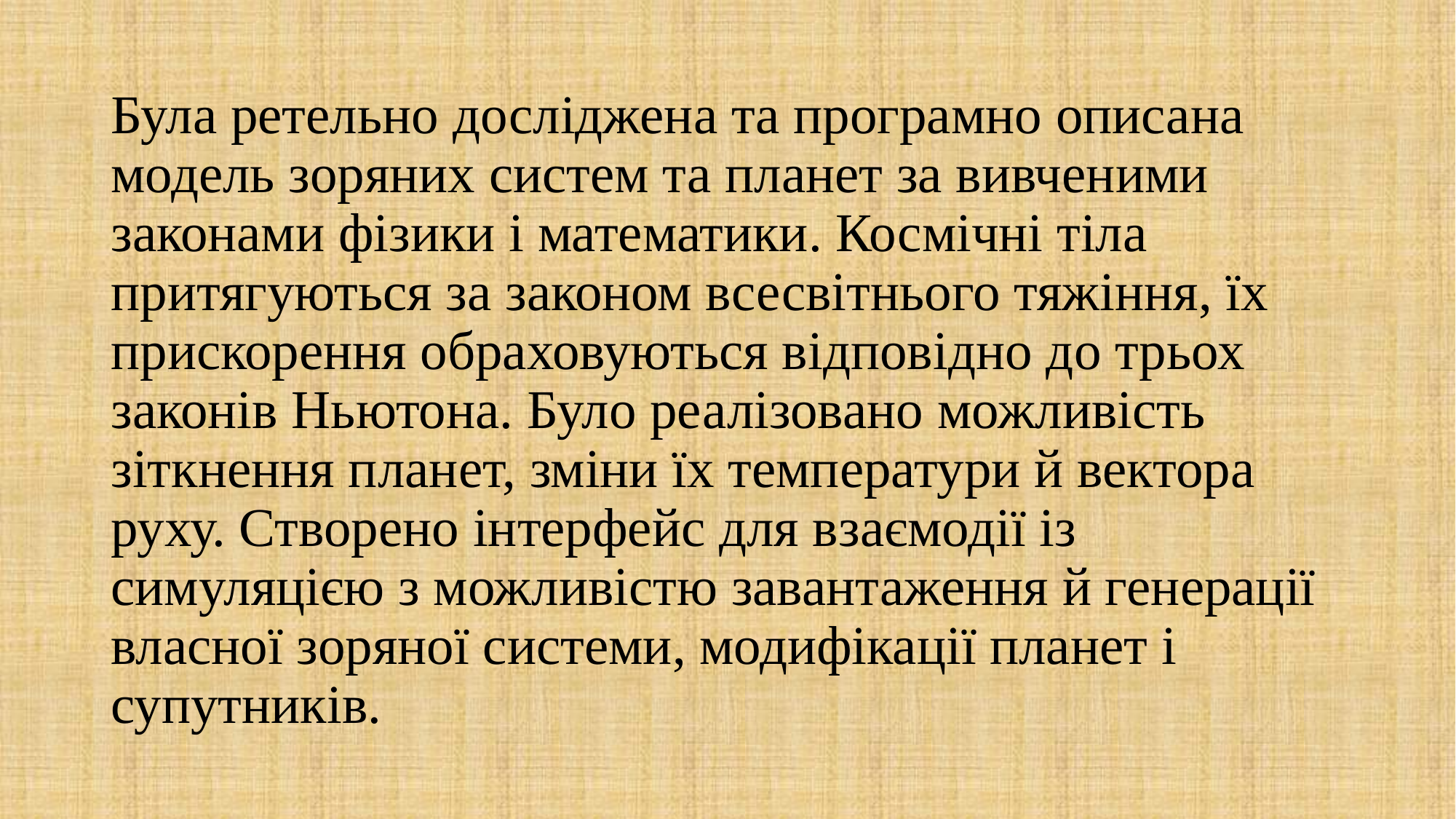

# Була ретельно досліджена та програмно описана модель зоряних систем та планет за вивченими законами фізики і математики. Космічні тіла притягуються за законом всесвітнього тяжіння, їх прискорення обраховуються відповідно до трьох законів Ньютона. Було реалізовано можливість зіткнення планет, зміни їх температури й вектора руху. Створено інтерфейс для взаємодії із симуляцією з можливістю завантаження й генерації власної зоряної системи, модифікації планет і супутників.